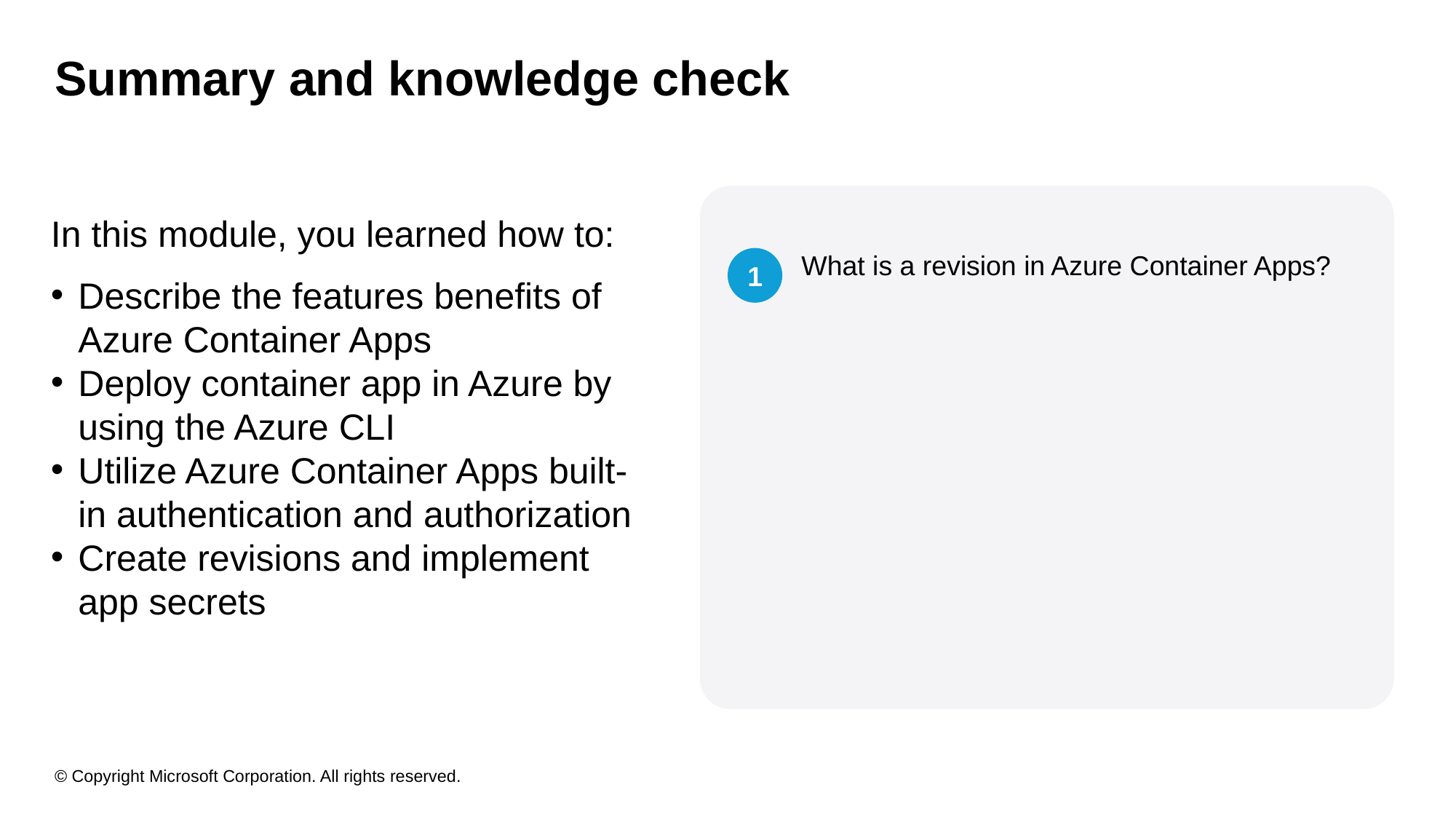

# Summary and knowledge check
In this module, you learned how to:
Describe the features benefits of Azure Container Apps
Deploy container app in Azure by using the Azure CLI
Utilize Azure Container Apps built-in authentication and authorization
Create revisions and implement app secrets

1
What is a revision in Azure Container Apps?